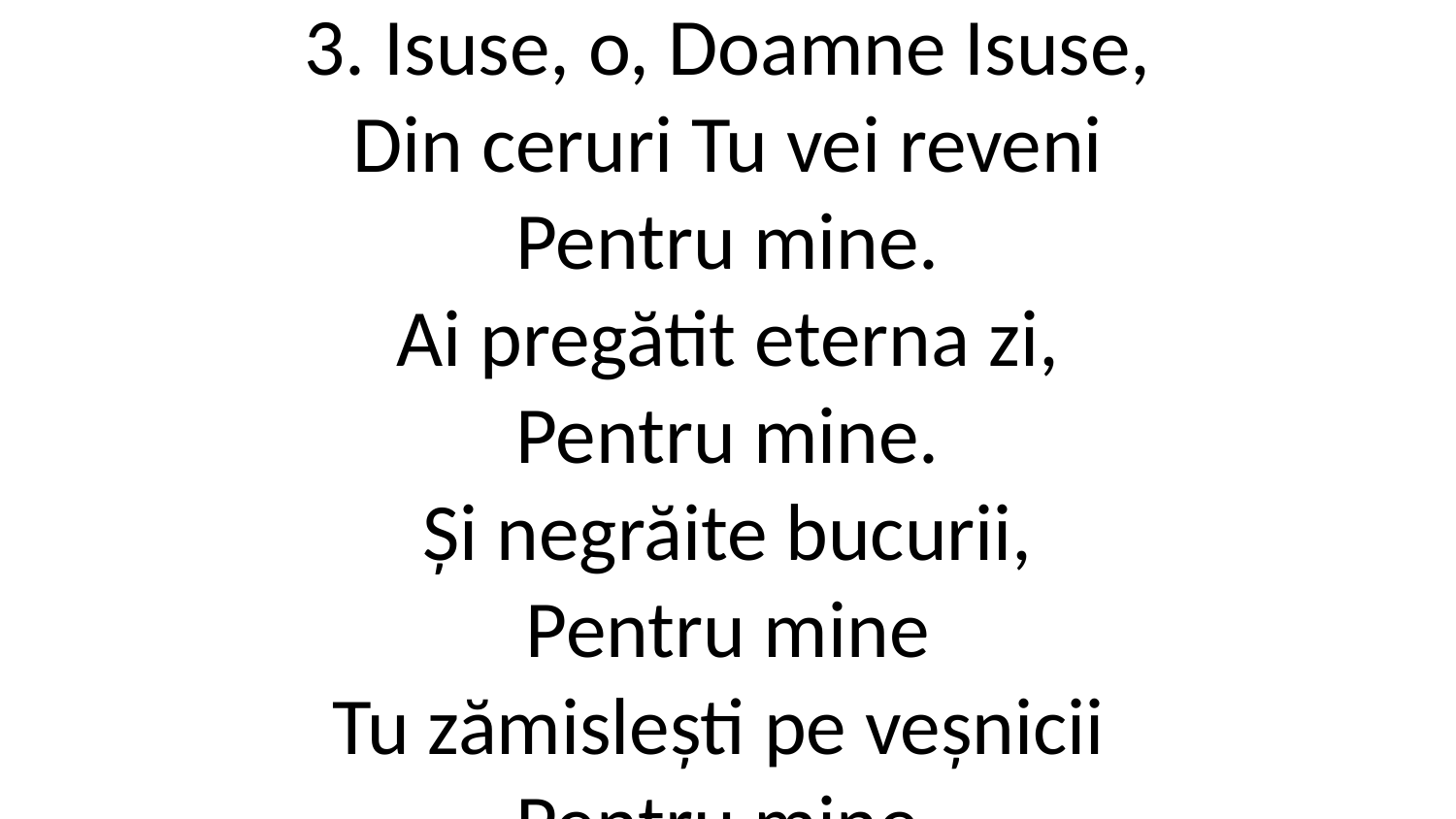

3. Isuse, o, Doamne Isuse,
Din ceruri Tu vei reveni
Pentru mine.
Ai pregătit eterna zi,
Pentru mine.
Și negrăite bucurii,
Pentru mine
Tu zămislești pe veșnicii
Pentru mine.